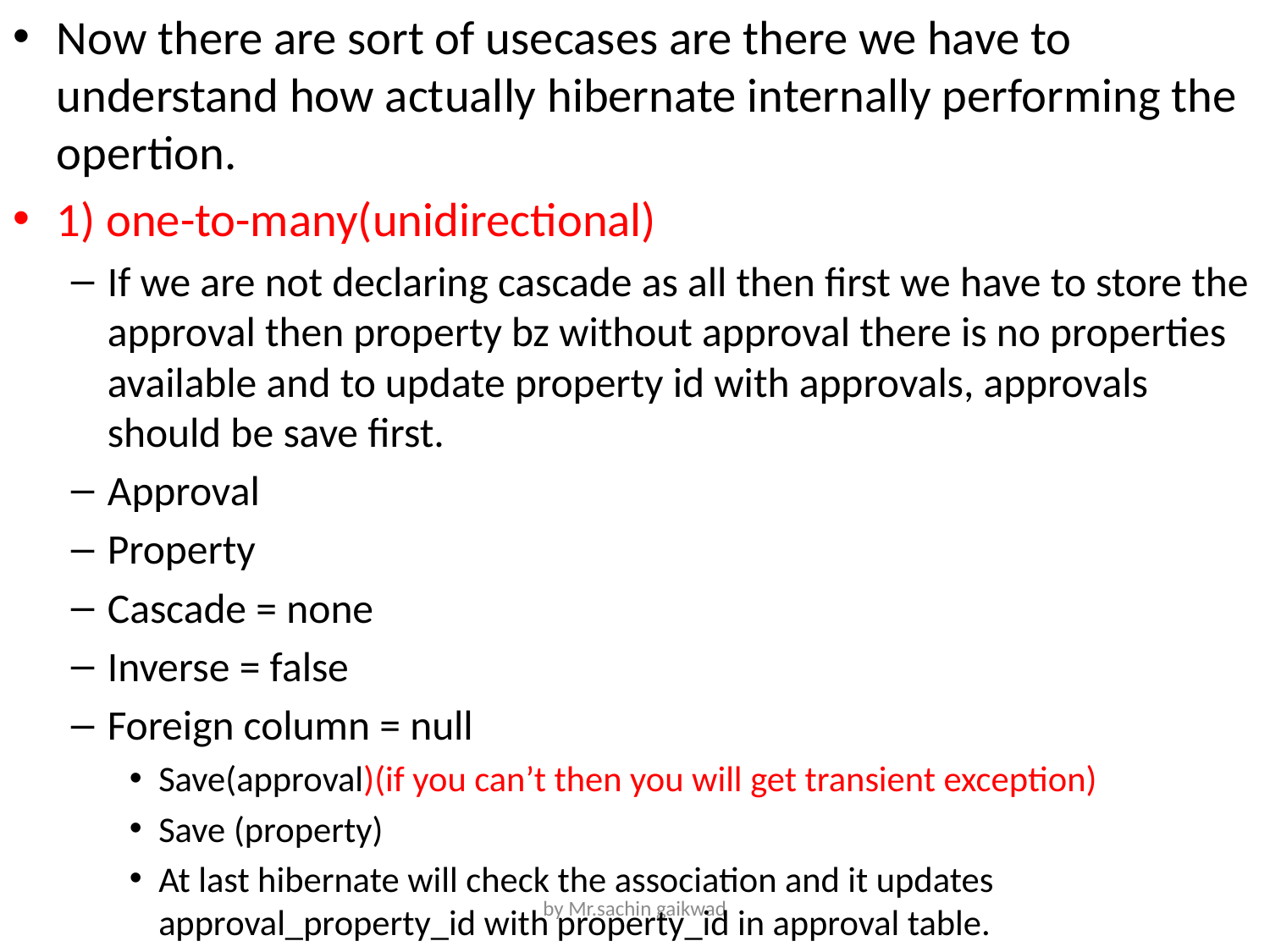

Now there are sort of usecases are there we have to understand how actually hibernate internally performing the opertion.
1) one-to-many(unidirectional)
If we are not declaring cascade as all then first we have to store the approval then property bz without approval there is no properties available and to update property id with approvals, approvals should be save first.
Approval
Property
Cascade = none
Inverse = false
Foreign column = null
Save(approval)(if you can’t then you will get transient exception)
Save (property)
At last hibernate will check the association and it updates approval_property_id with property_id in approval table.
by Mr.sachin gaikwad